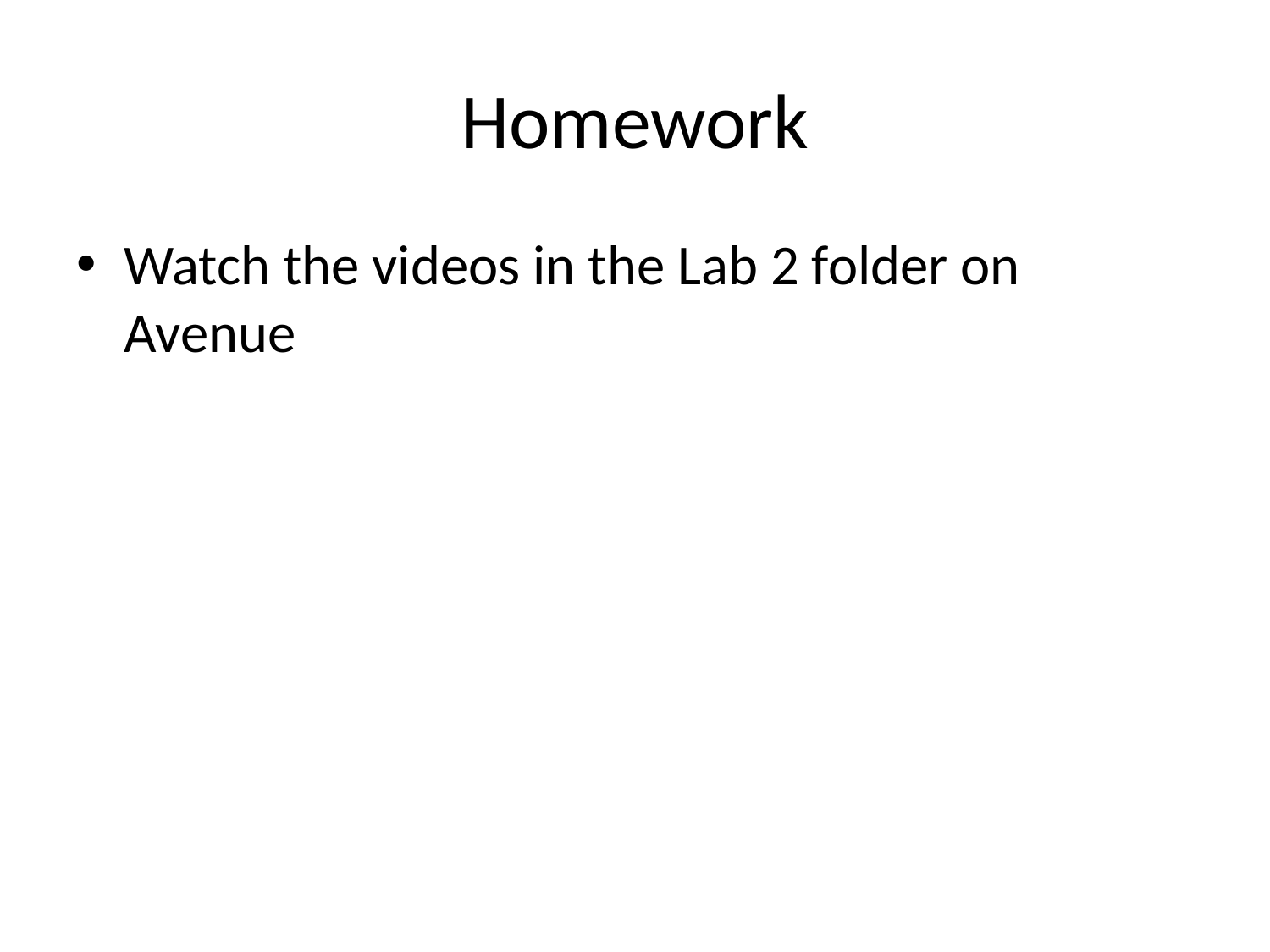

# Homework
Watch the videos in the Lab 2 folder on Avenue